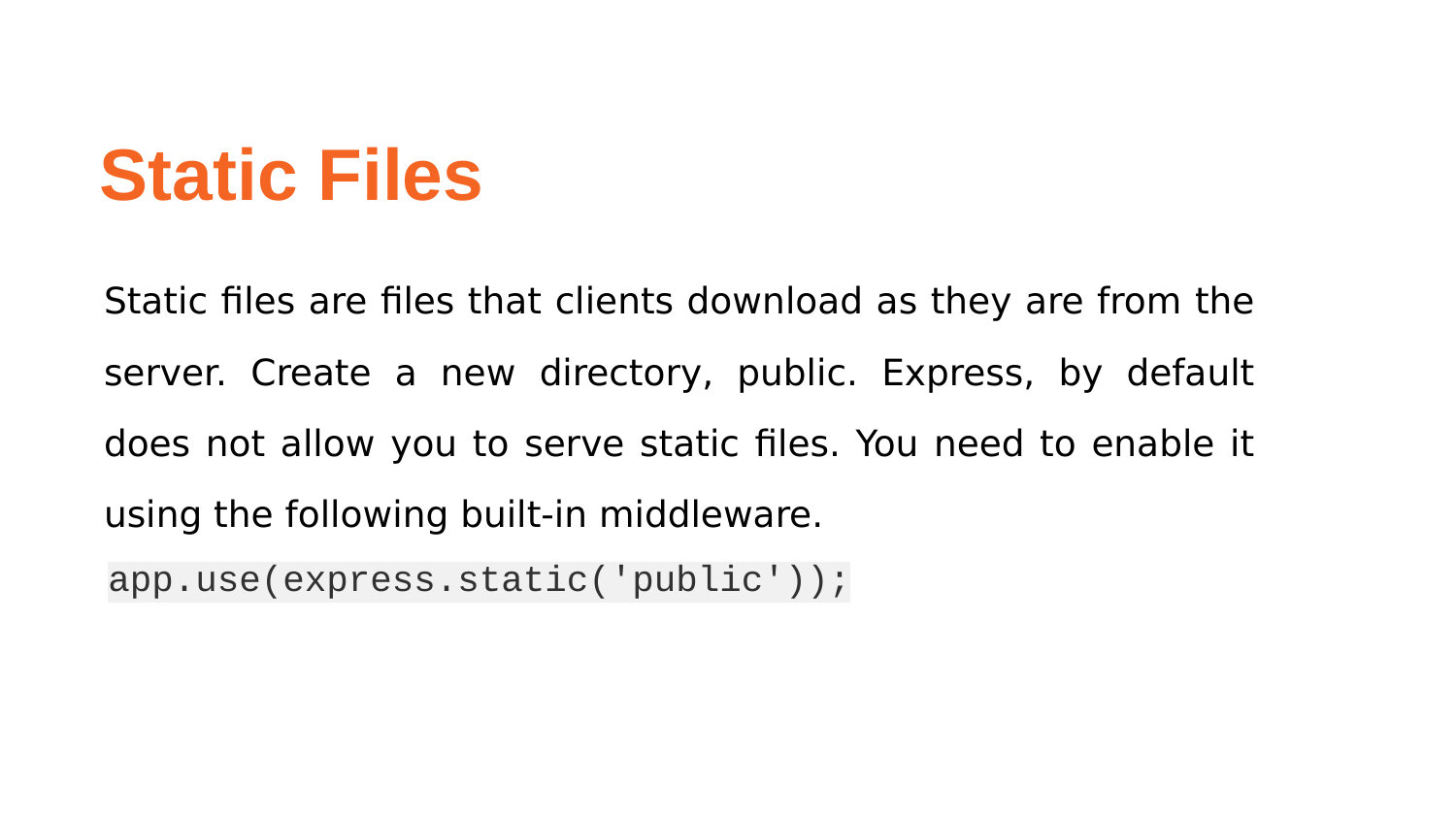

Static Files
Static files are files that clients download as they are from the server. Create a new directory, public. Express, by default does not allow you to serve static files. You need to enable it using the following built-in middleware.
app.use(express.static('public'));